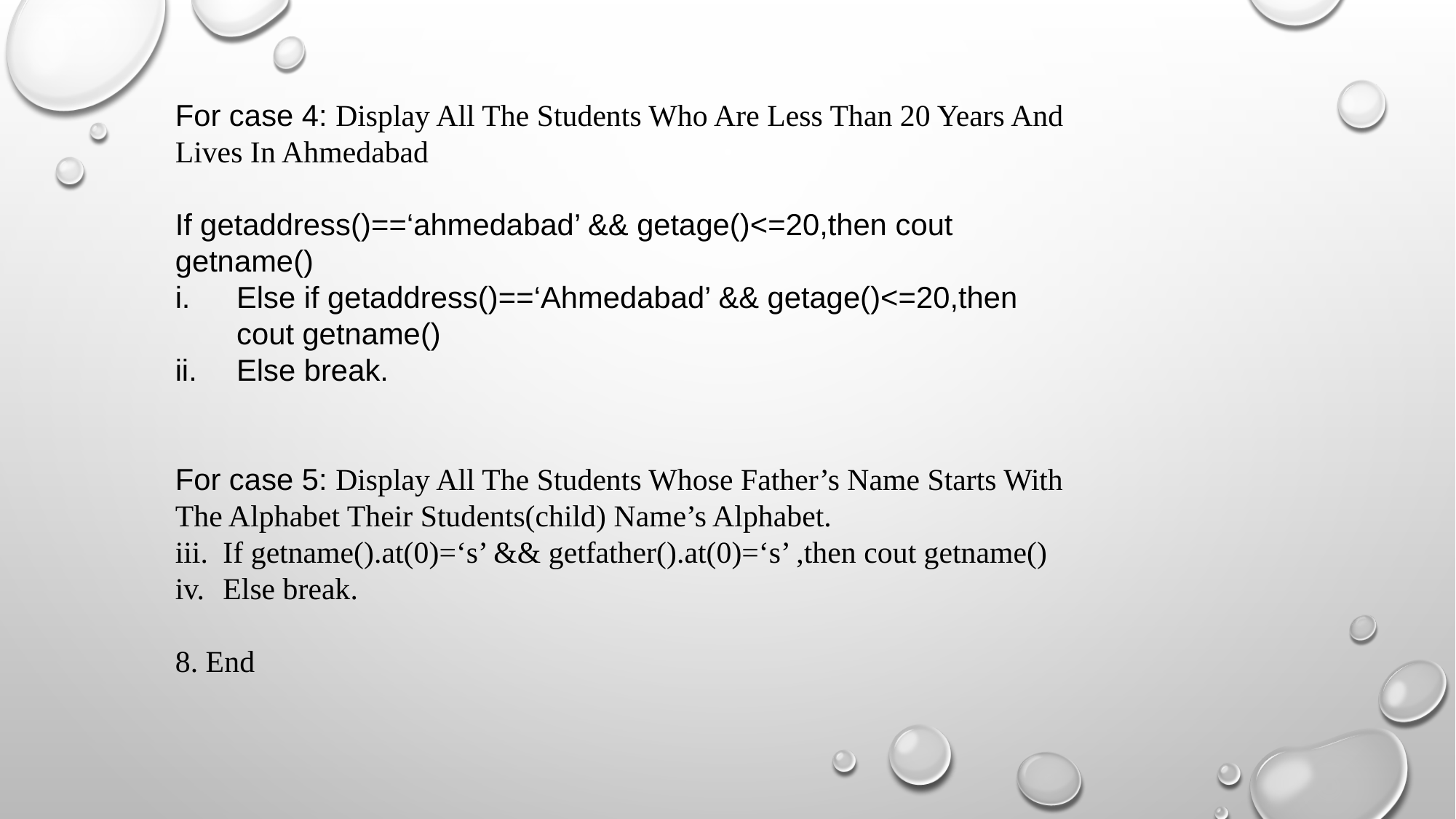

For case 4: Display All The Students Who Are Less Than 20 Years And Lives In Ahmedabad
If getaddress()==‘ahmedabad’ && getage()<=20,then cout getname()
Else if getaddress()==‘Ahmedabad’ && getage()<=20,then cout getname()
Else break.

For case 5: Display All The Students Whose Father’s Name Starts With The Alphabet Their Students(child) Name’s Alphabet.
If getname().at(0)=‘s’ && getfather().at(0)=‘s’ ,then cout getname()
Else break.

8. End